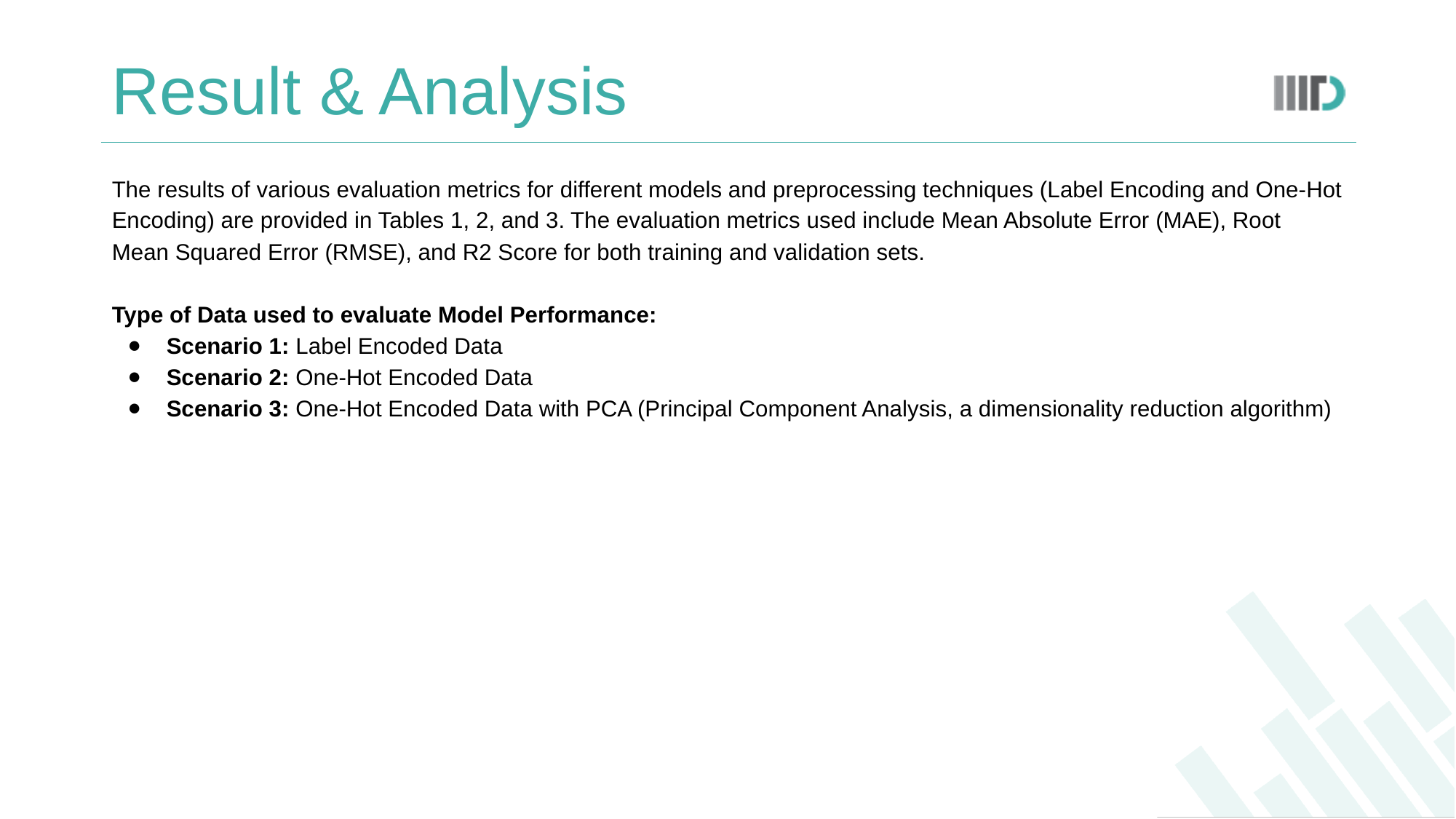

# Result & Analysis
The results of various evaluation metrics for different models and preprocessing techniques (Label Encoding and One-Hot Encoding) are provided in Tables 1, 2, and 3. The evaluation metrics used include Mean Absolute Error (MAE), Root Mean Squared Error (RMSE), and R2 Score for both training and validation sets.

Type of Data used to evaluate Model Performance:
Scenario 1: Label Encoded Data
Scenario 2: One-Hot Encoded Data
Scenario 3: One-Hot Encoded Data with PCA (Principal Component Analysis, a dimensionality reduction algorithm)